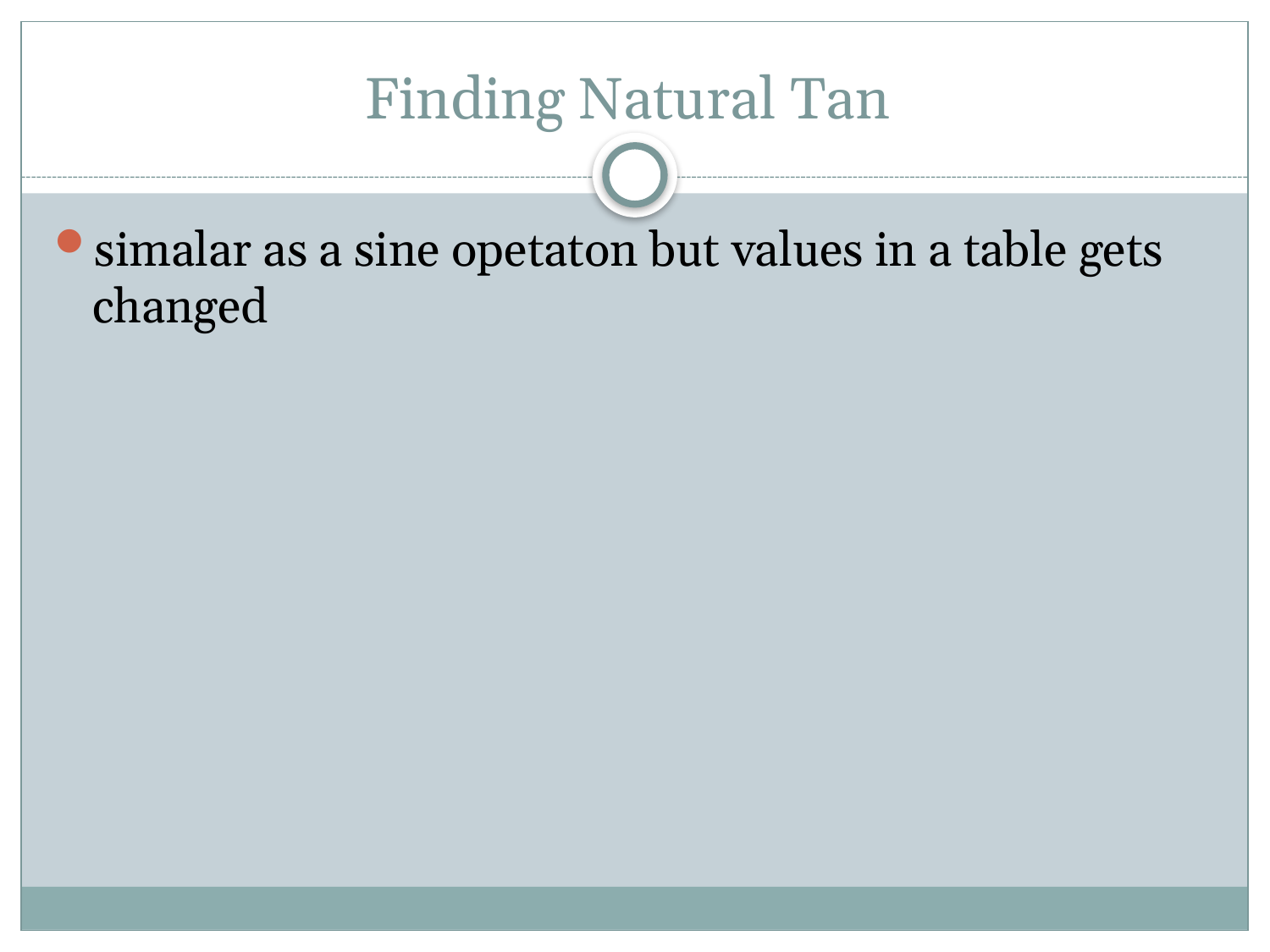

# Finding Natural Tan
simalar as a sine opetaton but values in a table gets changed